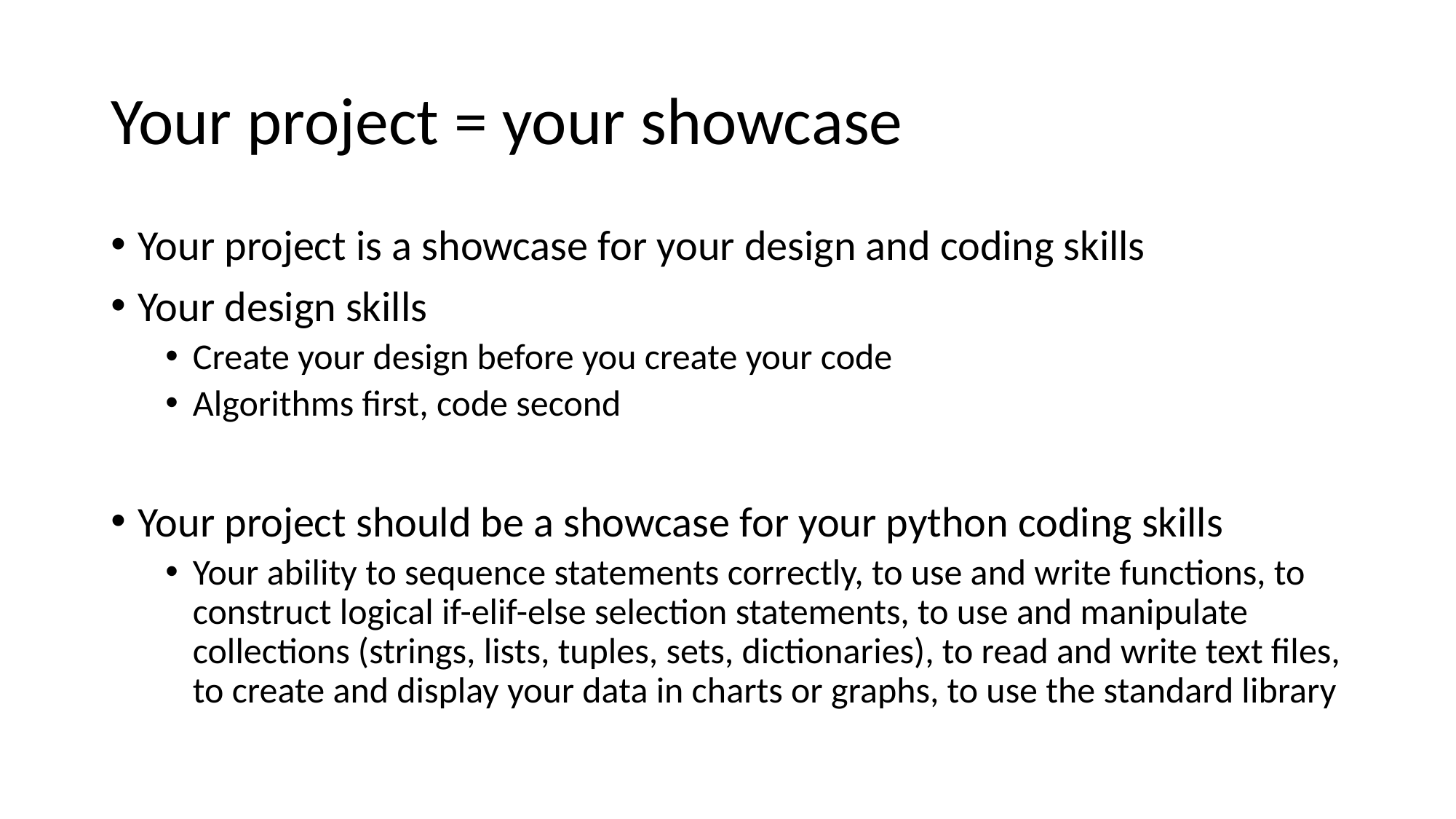

# Your project = your showcase
Your project is a showcase for your design and coding skills
Your design skills
Create your design before you create your code
Algorithms first, code second

Your project should be a showcase for your python coding skills
Your ability to sequence statements correctly, to use and write functions, to  construct logical if-elif-else selection statements, to use and manipulate collections (strings, lists, tuples, sets, dictionaries), to read and write text files, to create and display your data in charts or graphs, to use the standard library